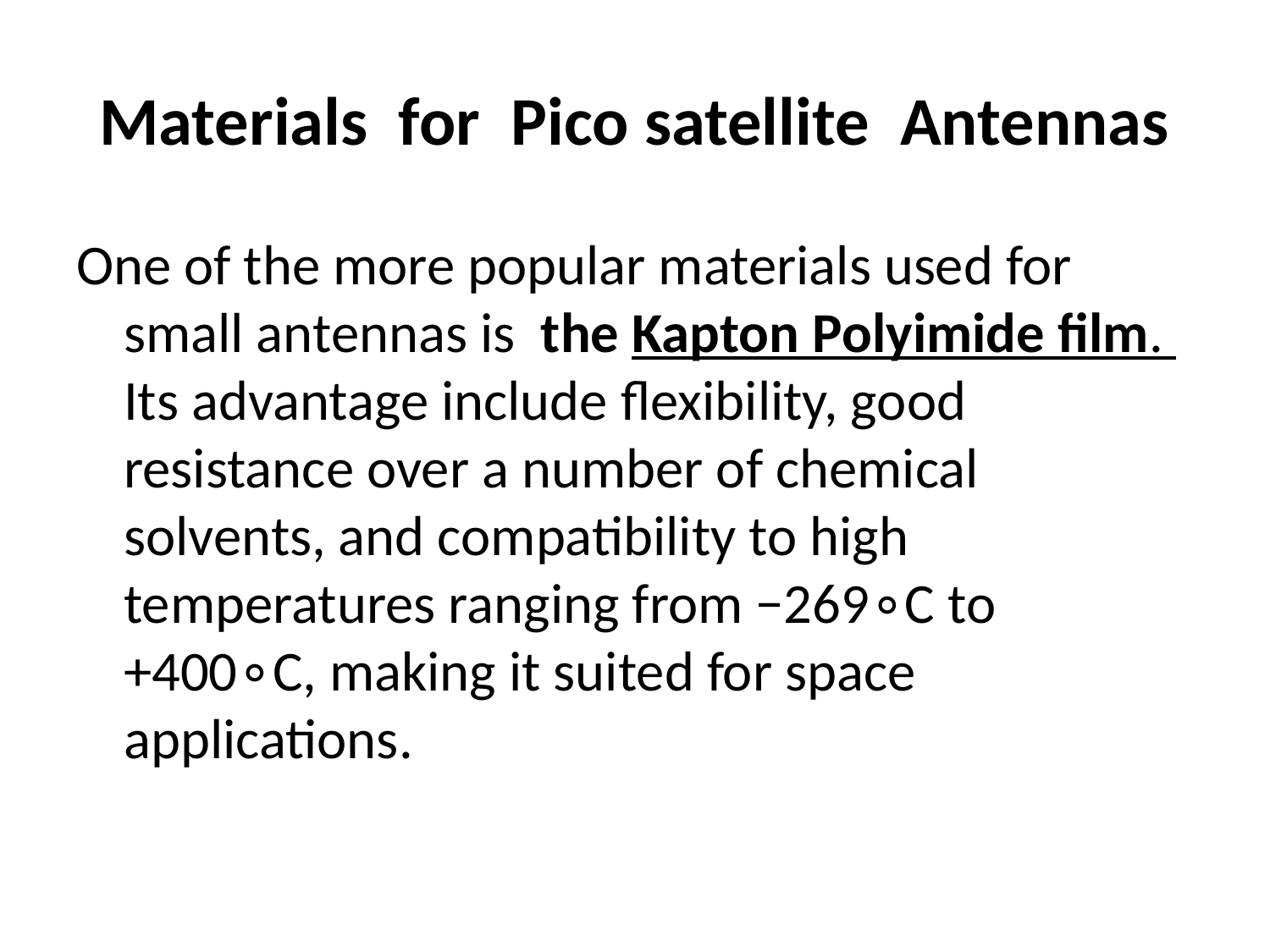

# Materials  for  Pico satellite  Antennas
One of the more popular materials used for small antennas is  the Kapton Polyimide film.  Its advantage include flexibility, good resistance over a number of chemical solvents, and compatibility to high temperatures ranging from −269∘C to +400∘C, making it suited for space applications.